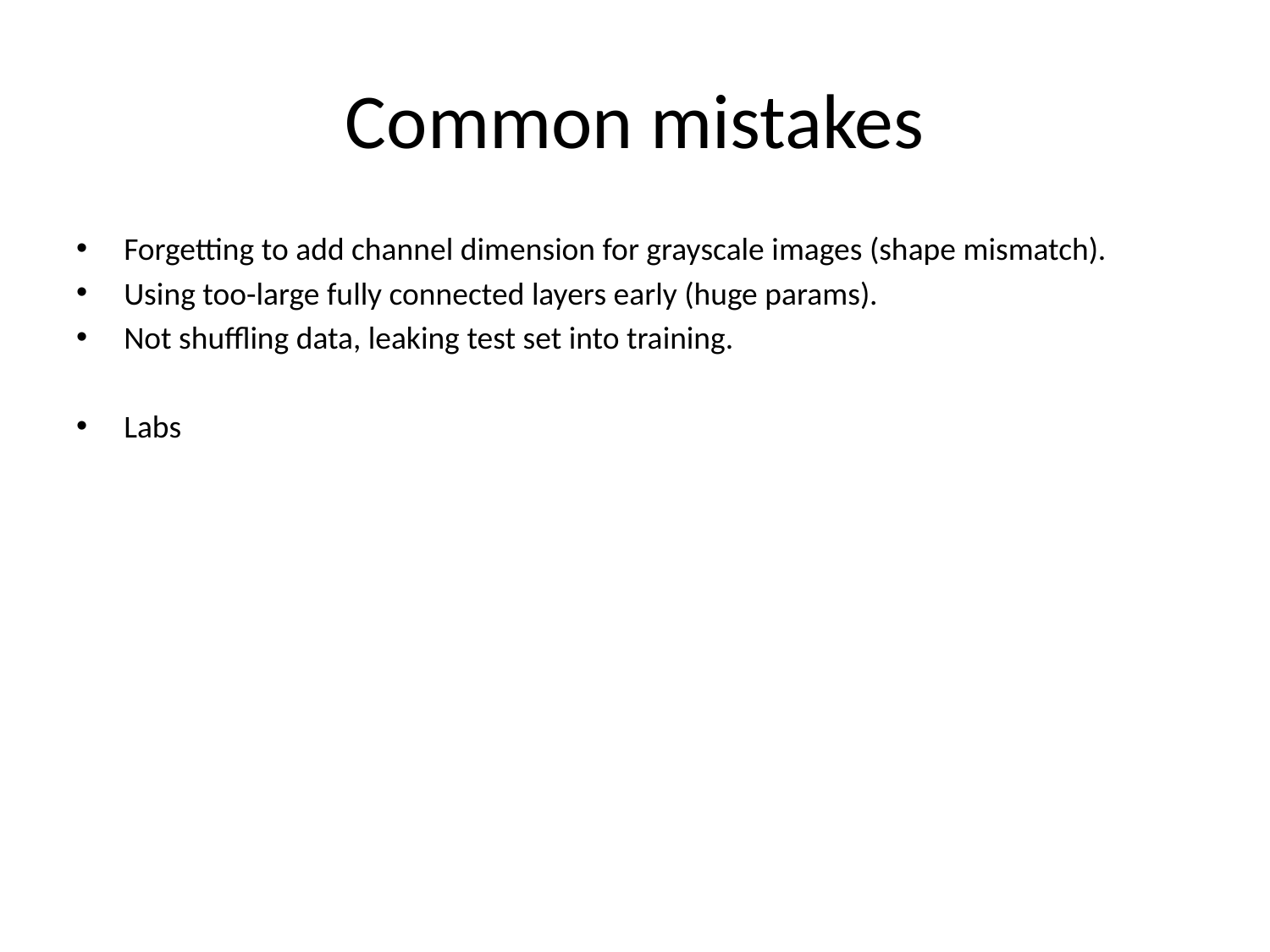

# Common mistakes
Forgetting to add channel dimension for grayscale images (shape mismatch).
Using too-large fully connected layers early (huge params).
Not shuffling data, leaking test set into training.

Labs